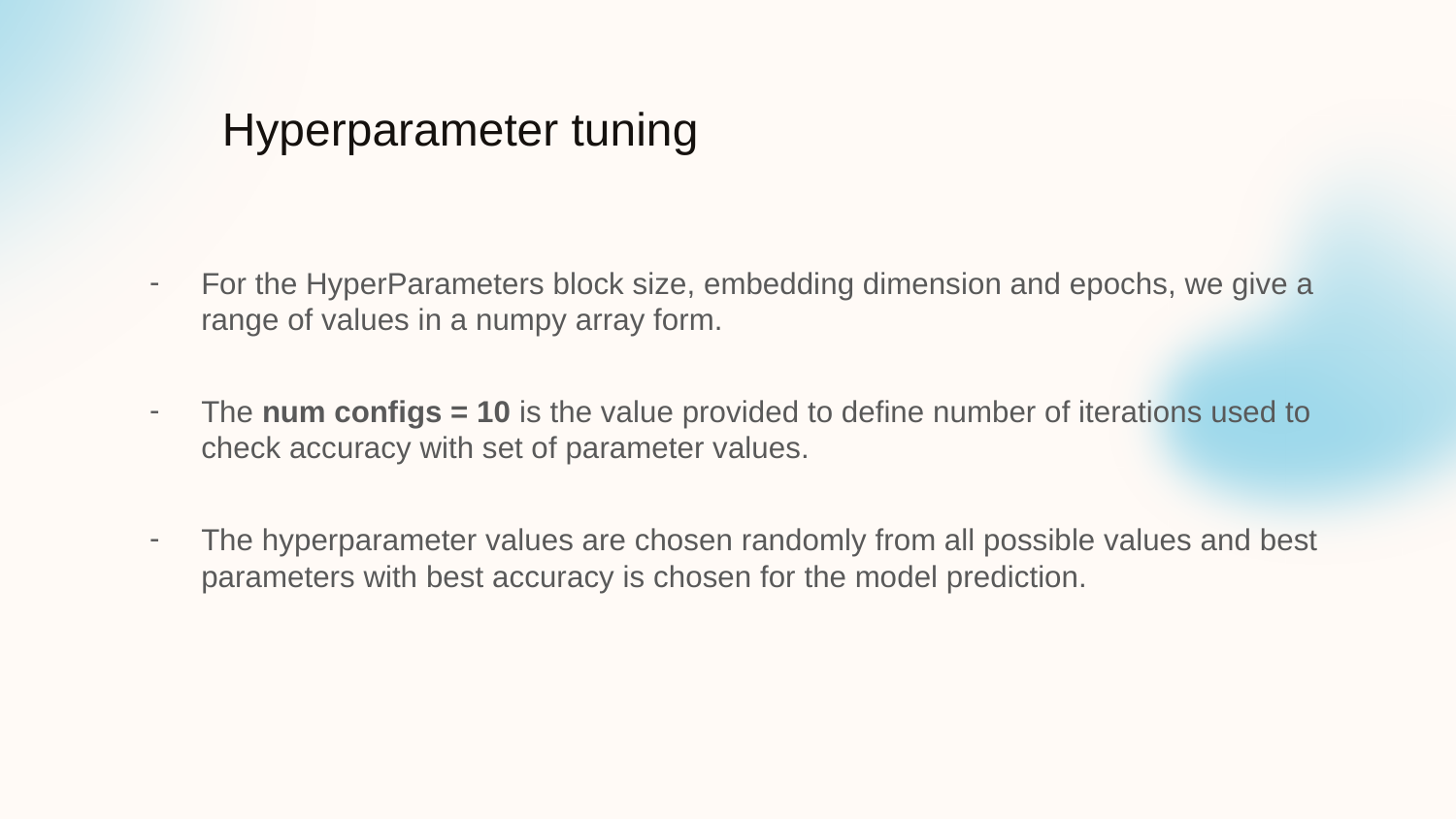

Hyperparameter tuning
# For the HyperParameters block size, embedding dimension and epochs, we give a range of values in a numpy array form.

The num configs = 10 is the value provided to define number of iterations used to check accuracy with set of parameter values.

The hyperparameter values are chosen randomly from all possible values and best parameters with best accuracy is chosen for the model prediction.